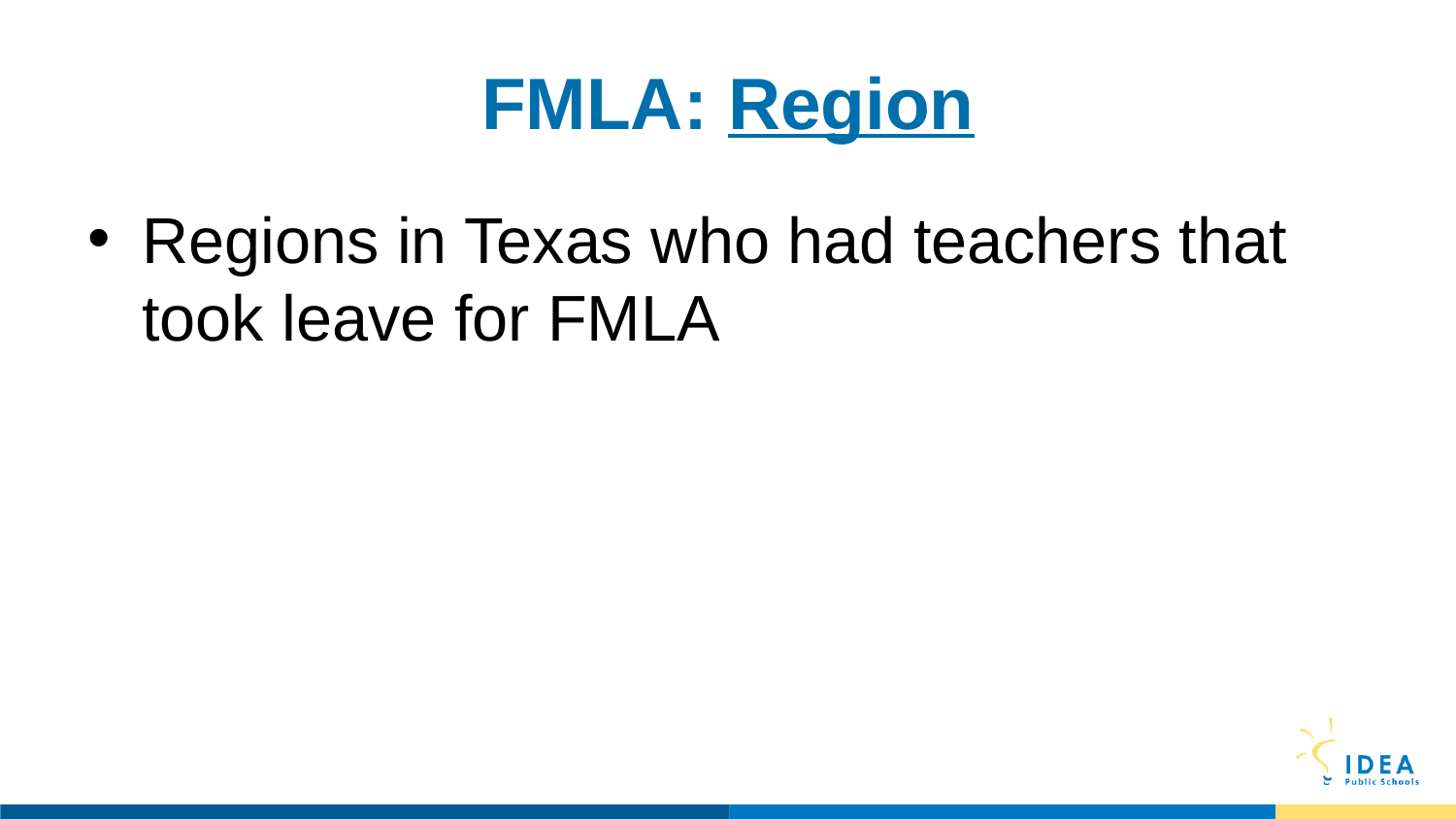

# FMLA: Region
Regions in Texas who had teachers that took leave for FMLA